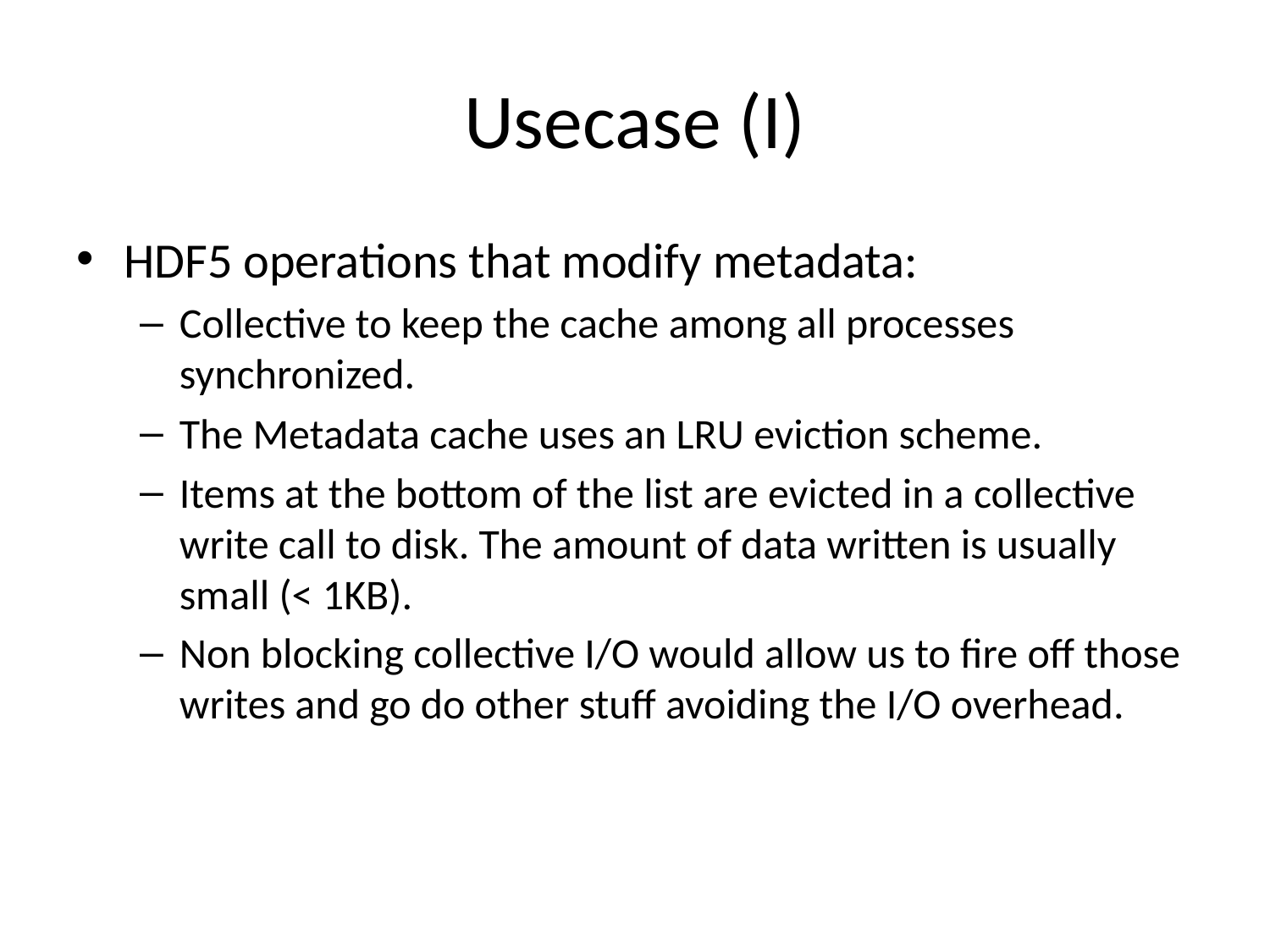

# Usecase (I)
HDF5 operations that modify metadata:
Collective to keep the cache among all processes synchronized.
The Metadata cache uses an LRU eviction scheme.
Items at the bottom of the list are evicted in a collective write call to disk. The amount of data written is usually small (< 1KB).
Non blocking collective I/O would allow us to fire off those writes and go do other stuff avoiding the I/O overhead.